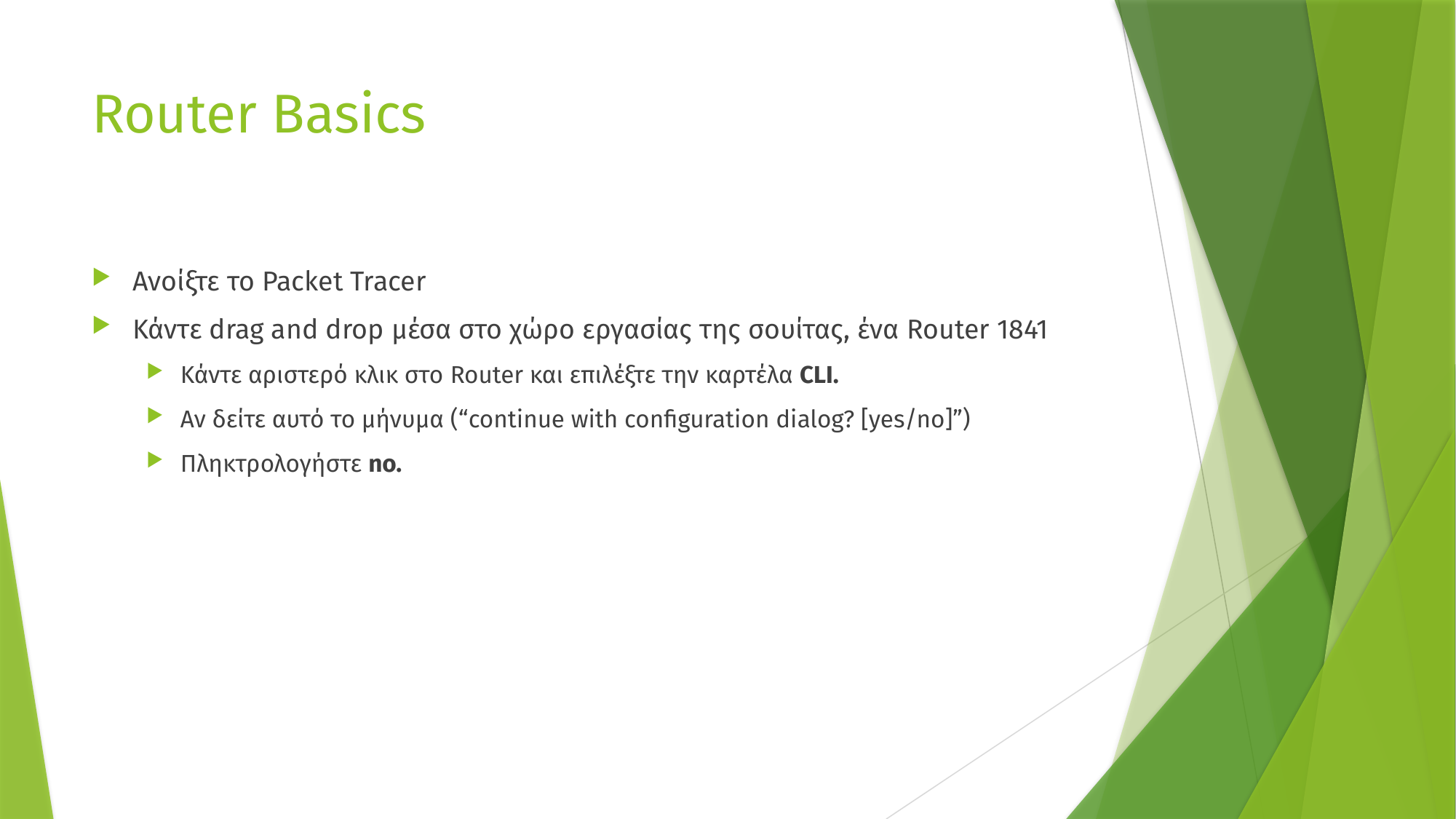

# Router Basics
Ανοίξτε το Packet Tracer
Κάντε drag and drop μέσα στο χώρο εργασίας της σουίτας, ένα Router 1841
Κάντε αριστερό κλικ στο Router και επιλέξτε την καρτέλα CLI.
Αν δείτε αυτό το μήνυμα (“continue with configuration dialog? [yes/no]”)
Πληκτρολογήστε no.